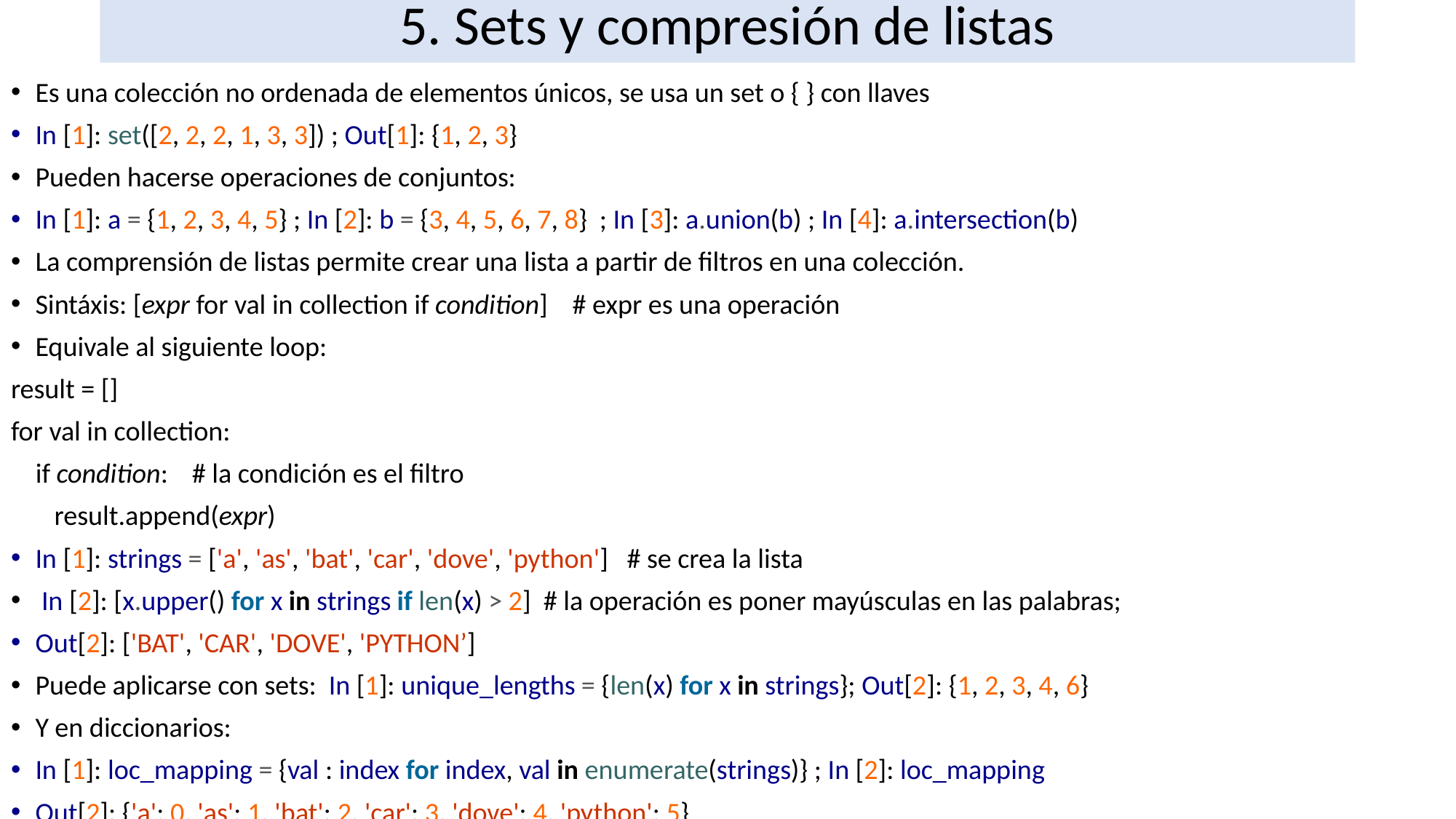

# 5. Sets y compresión de listas
Es una colección no ordenada de elementos únicos, se usa un set o { } con llaves
In [1]: set([2, 2, 2, 1, 3, 3]) ; Out[1]: {1, 2, 3}
Pueden hacerse operaciones de conjuntos:
In [1]: a = {1, 2, 3, 4, 5} ; In [2]: b = {3, 4, 5, 6, 7, 8}  ; In [3]: a.union(b) ; In [4]: a.intersection(b)
La comprensión de listas permite crear una lista a partir de filtros en una colección.
Sintáxis: [expr for val in collection if condition]    # expr es una operación
Equivale al siguiente loop:
result = []
for val in collection:
    if condition:				# la condición es el filtro
       result.append(expr)
In [1]: strings = ['a', 'as', 'bat', 'car', 'dove', 'python']   # se crea la lista
 In [2]: [x.upper() for x in strings if len(x) > 2]  # la operación es poner mayúsculas en las palabras;
Out[2]: ['BAT', 'CAR', 'DOVE', 'PYTHON’]
Puede aplicarse con sets:  In [1]: unique_lengths = {len(x) for x in strings}; Out[2]: {1, 2, 3, 4, 6}
Y en diccionarios:
In [1]: loc_mapping = {val : index for index, val in enumerate(strings)} ; In [2]: loc_mapping
Out[2]: {'a': 0, 'as': 1, 'bat': 2, 'car': 3, 'dove': 4, 'python': 5}